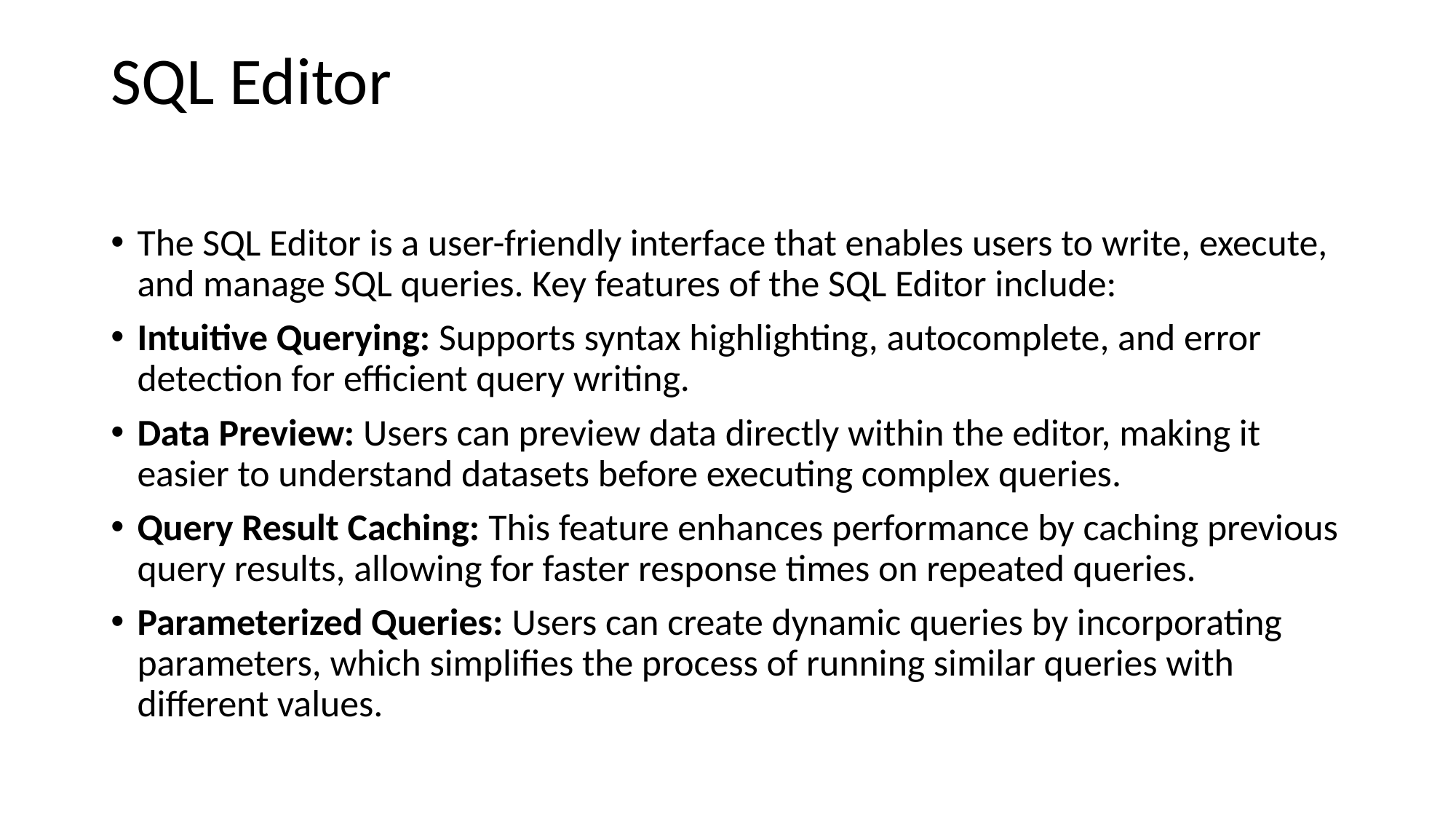

# SQL Editor
The SQL Editor is a user-friendly interface that enables users to write, execute, and manage SQL queries. Key features of the SQL Editor include:
Intuitive Querying: Supports syntax highlighting, autocomplete, and error detection for efficient query writing.
Data Preview: Users can preview data directly within the editor, making it easier to understand datasets before executing complex queries.
Query Result Caching: This feature enhances performance by caching previous query results, allowing for faster response times on repeated queries.
Parameterized Queries: Users can create dynamic queries by incorporating parameters, which simplifies the process of running similar queries with different values.